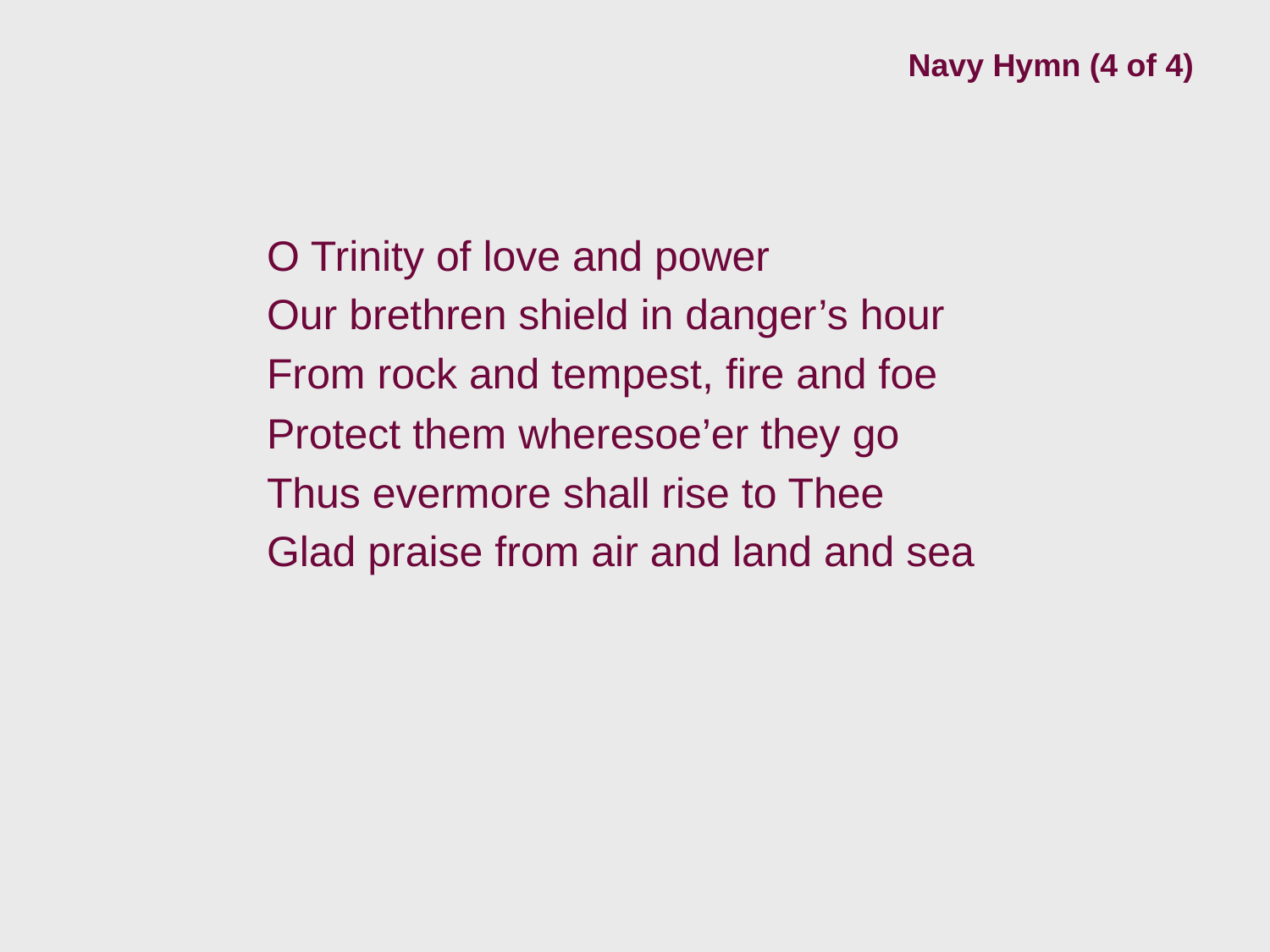

# Navy Hymn (4 of 4)
O Trinity of love and power
Our brethren shield in danger’s hour
From rock and tempest, fire and foe
Protect them wheresoe’er they go
Thus evermore shall rise to Thee
Glad praise from air and land and sea